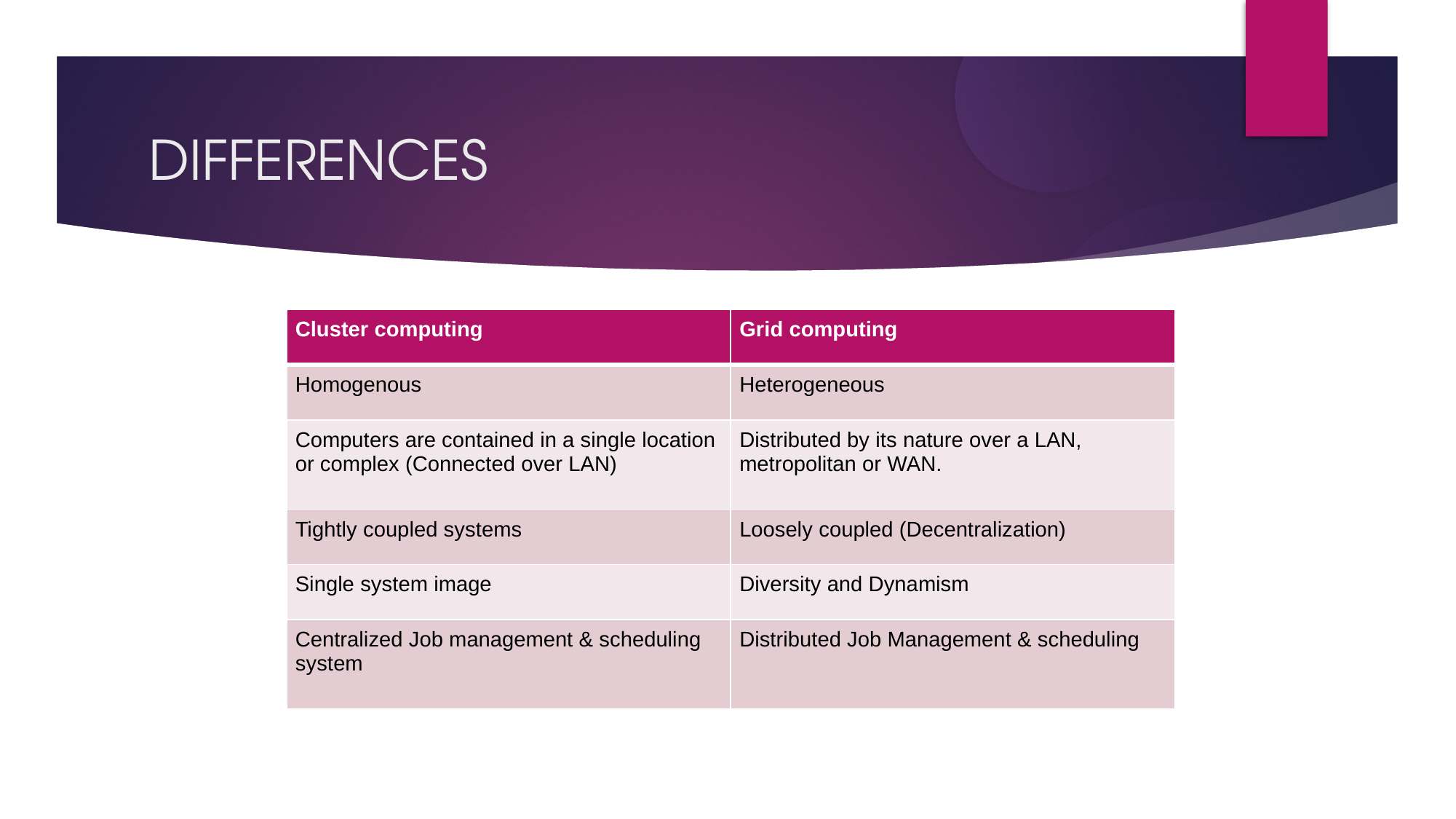

DIFFERENCES
| Cluster computing | Grid computing |
| --- | --- |
| Homogenous | Heterogeneous |
| Computers are contained in a single location or complex (Connected over LAN) | Distributed by its nature over a LAN, metropolitan or WAN. |
| Tightly coupled systems | Loosely coupled (Decentralization) |
| Single system image | Diversity and Dynamism |
| Centralized Job management & scheduling system | Distributed Job Management & scheduling |